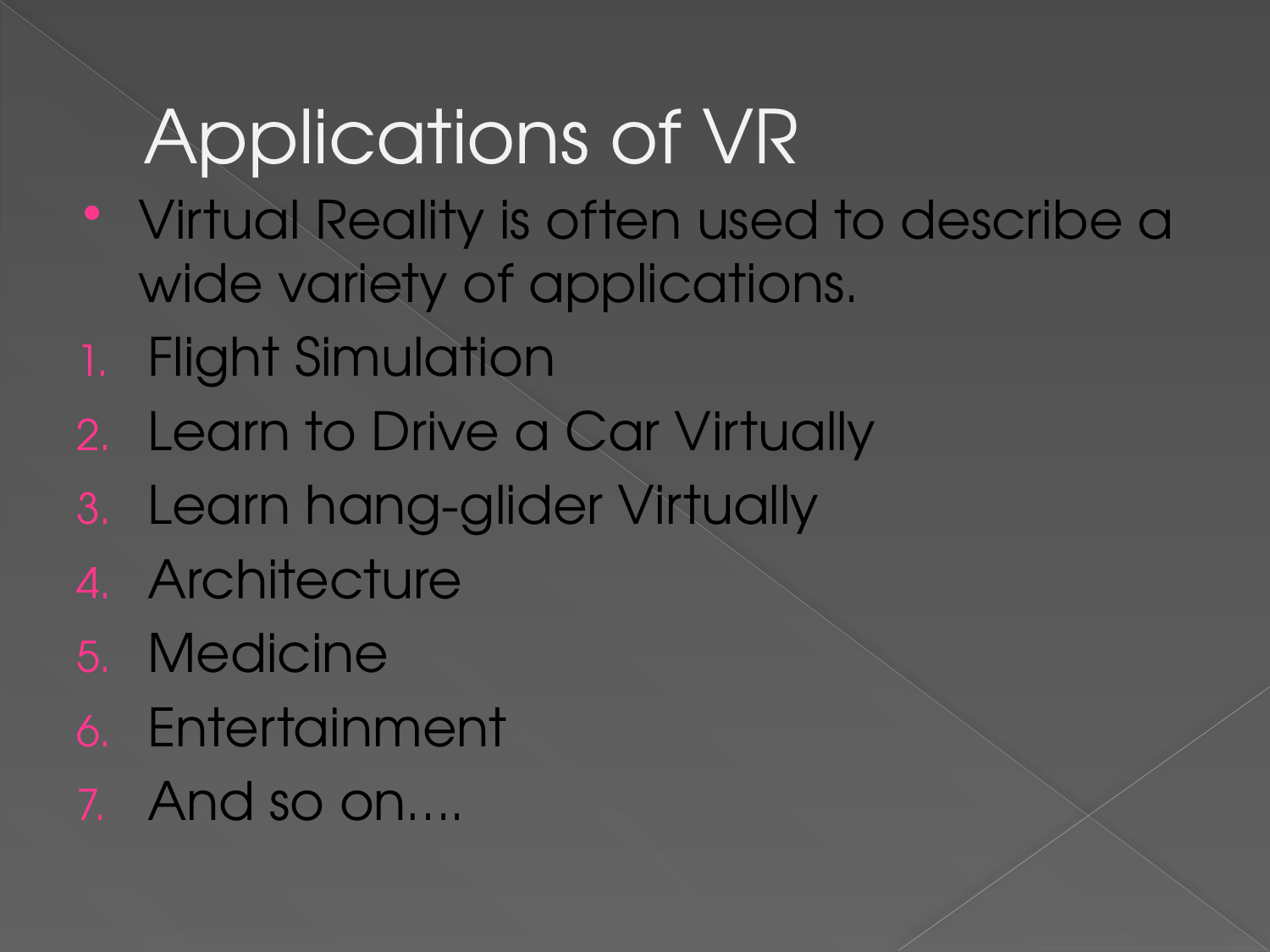

# Applications of VR
Virtual Reality is often used to describe a wide variety of applications.
Flight Simulation
Learn to Drive a Car Virtually
Learn hang-glider Virtually
Architecture
Medicine
Entertainment
And so on….